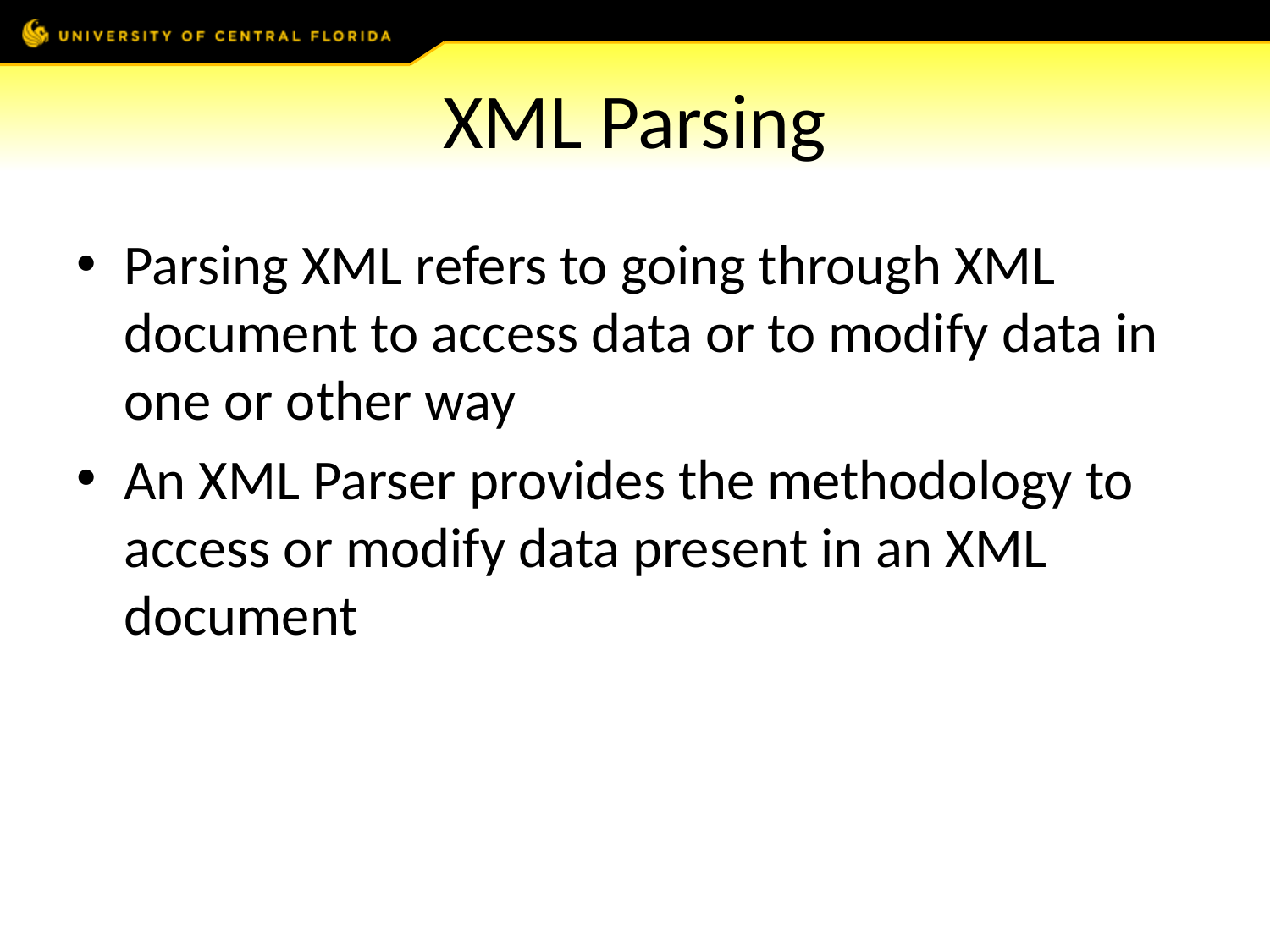

# XML Parsing
Parsing XML refers to going through XML document to access data or to modify data in one or other way
An XML Parser provides the methodology to access or modify data present in an XML document